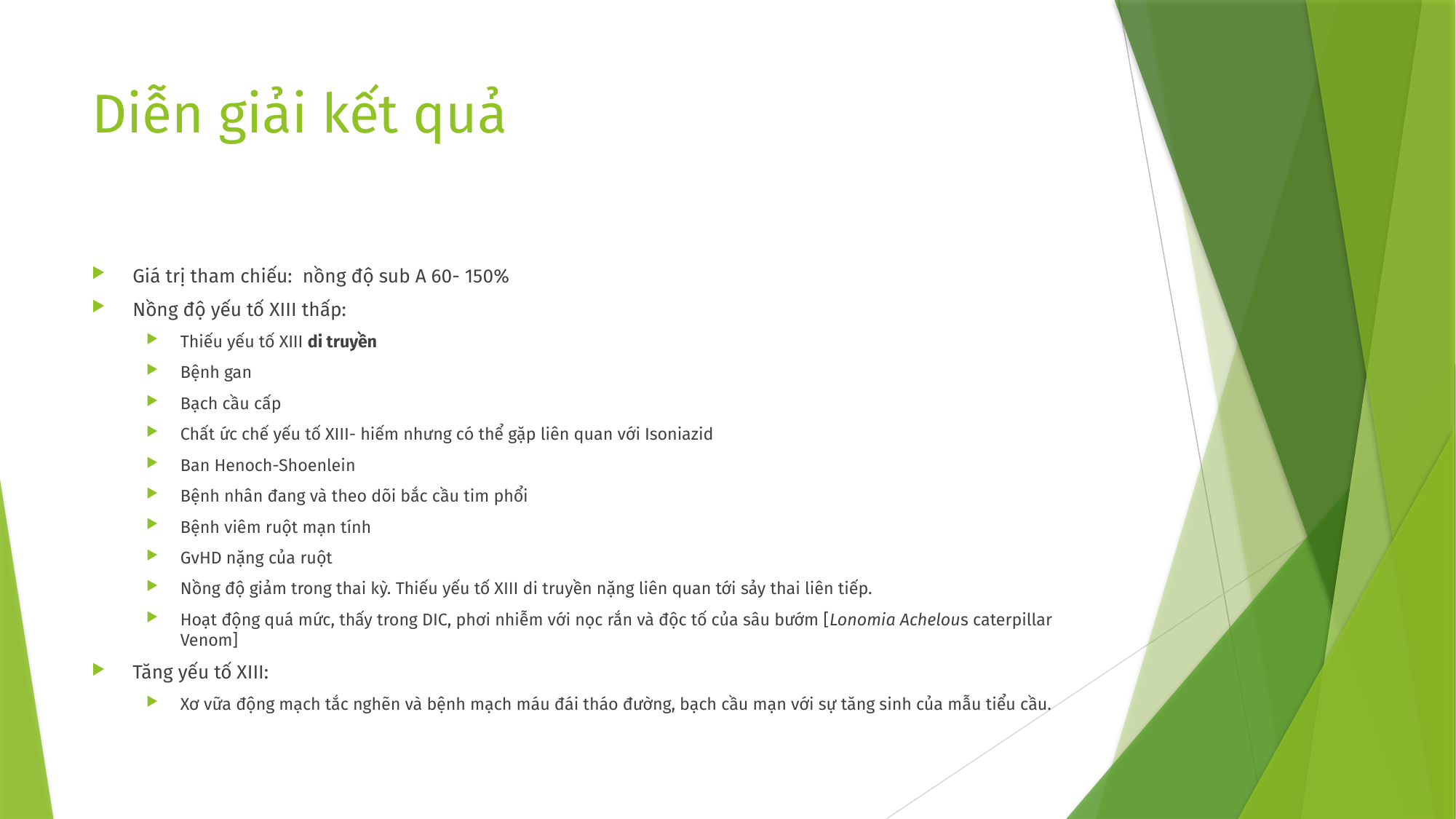

# Diễn giải kết quả
Giá trị tham chiếu:  nồng độ sub A 60- 150%
Nồng độ yếu tố XIII thấp:
Thiếu yếu tố XIII di truyền
Bệnh gan
Bạch cầu cấp
Chất ức chế yếu tố XIII- hiếm nhưng có thể gặp liên quan với Isoniazid
Ban Henoch-Shoenlein
Bệnh nhân đang và theo dõi bắc cầu tim phổi
Bệnh viêm ruột mạn tính
GvHD nặng của ruột
Nồng độ giảm trong thai kỳ. Thiếu yếu tố XIII di truyền nặng liên quan tới sảy thai liên tiếp.
Hoạt động quá mức, thấy trong DIC, phơi nhiễm với nọc rắn và độc tố của sâu bướm [Lonomia Achelous caterpillar Venom]
Tăng yếu tố XIII:
Xơ vữa động mạch tắc nghẽn và bệnh mạch máu đái tháo đường, bạch cầu mạn với sự tăng sinh của mẫu tiểu cầu.